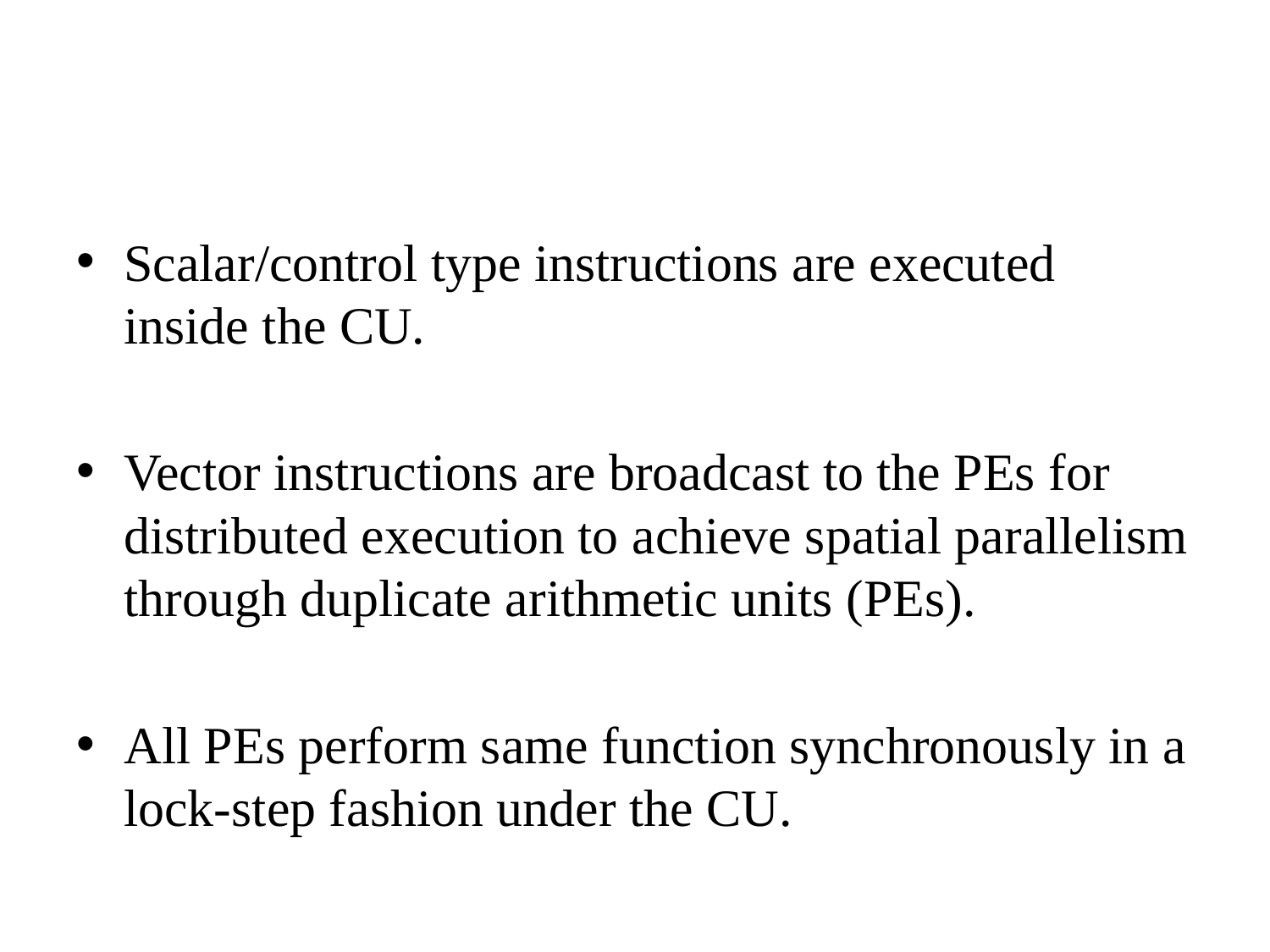

#
Scalar/control type instructions are executed inside the CU.

Vector instructions are broadcast to the PEs for distributed execution to achieve spatial parallelism through duplicate arithmetic units (PEs).

All PEs perform same function synchronously in a lock-step fashion under the CU.